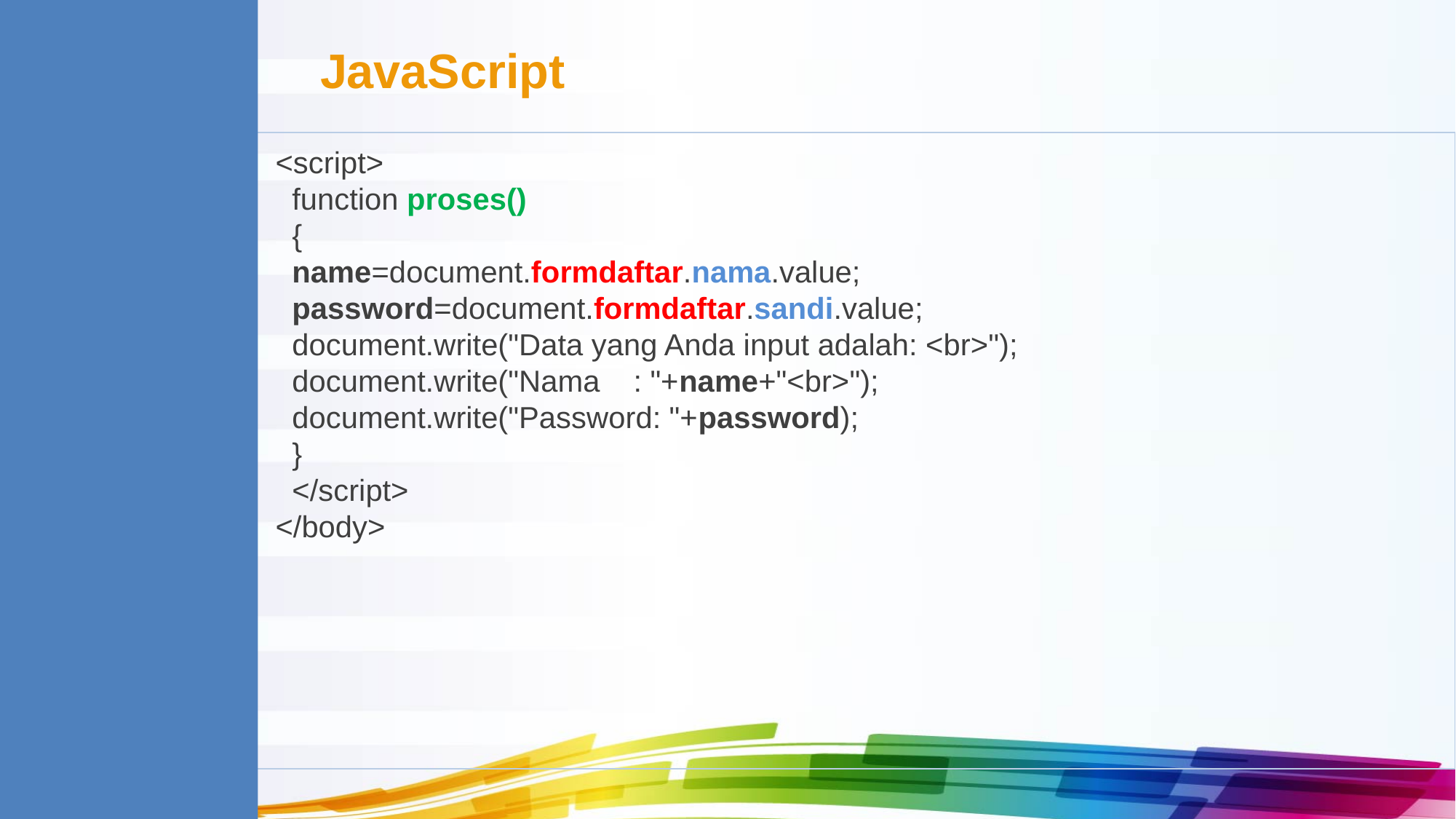

JavaScript
<script>
  function proses()
  {
  name=document.formdaftar.nama.value;
  password=document.formdaftar.sandi.value;
  document.write("Data yang Anda input adalah: <br>");
  document.write("Nama    : "+name+"<br>");
  document.write("Password: "+password);
  }
  </script>
</body>